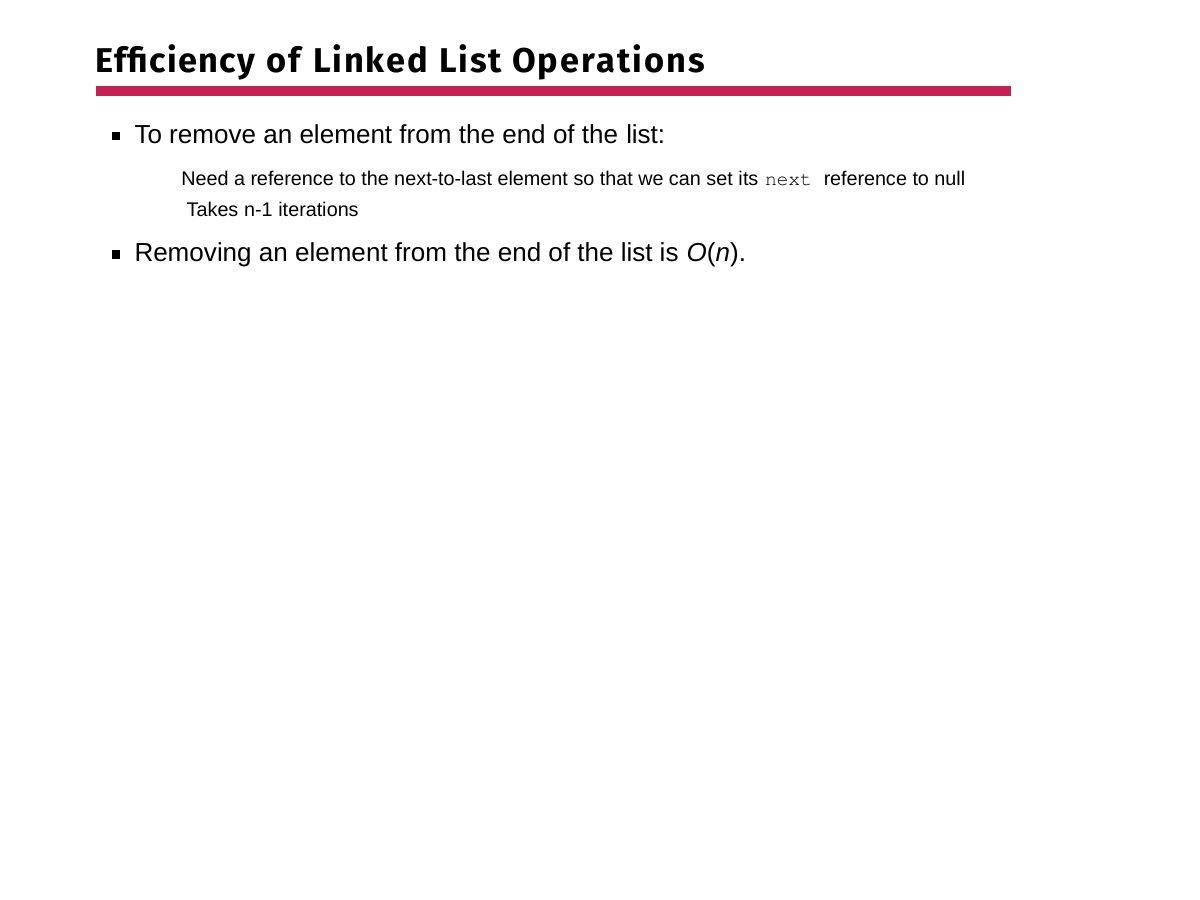

# Efficiency of Linked List Operations
To remove an element from the end of the list:
Need a reference to the next-to-last element so that we can set its next reference to null  Takes n-1 iterations
Removing an element from the end of the list is O(n).